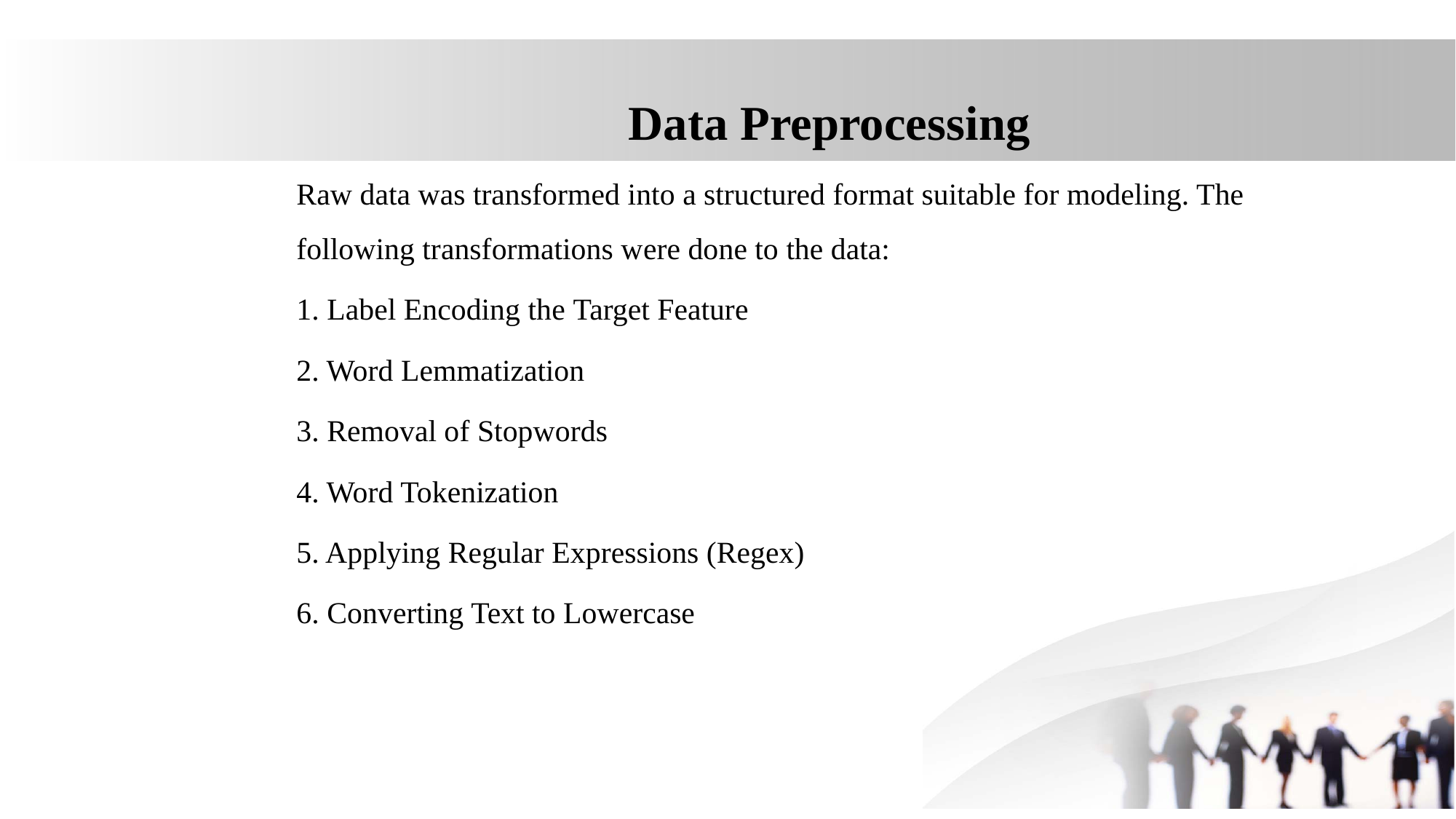

# Data Preprocessing
Raw data was transformed into a structured format suitable for modeling. The following transformations were done to the data:
1. Label Encoding the Target Feature
2. Word Lemmatization
3. Removal of Stopwords
4. Word Tokenization
5. Applying Regular Expressions (Regex)
6. Converting Text to Lowercase